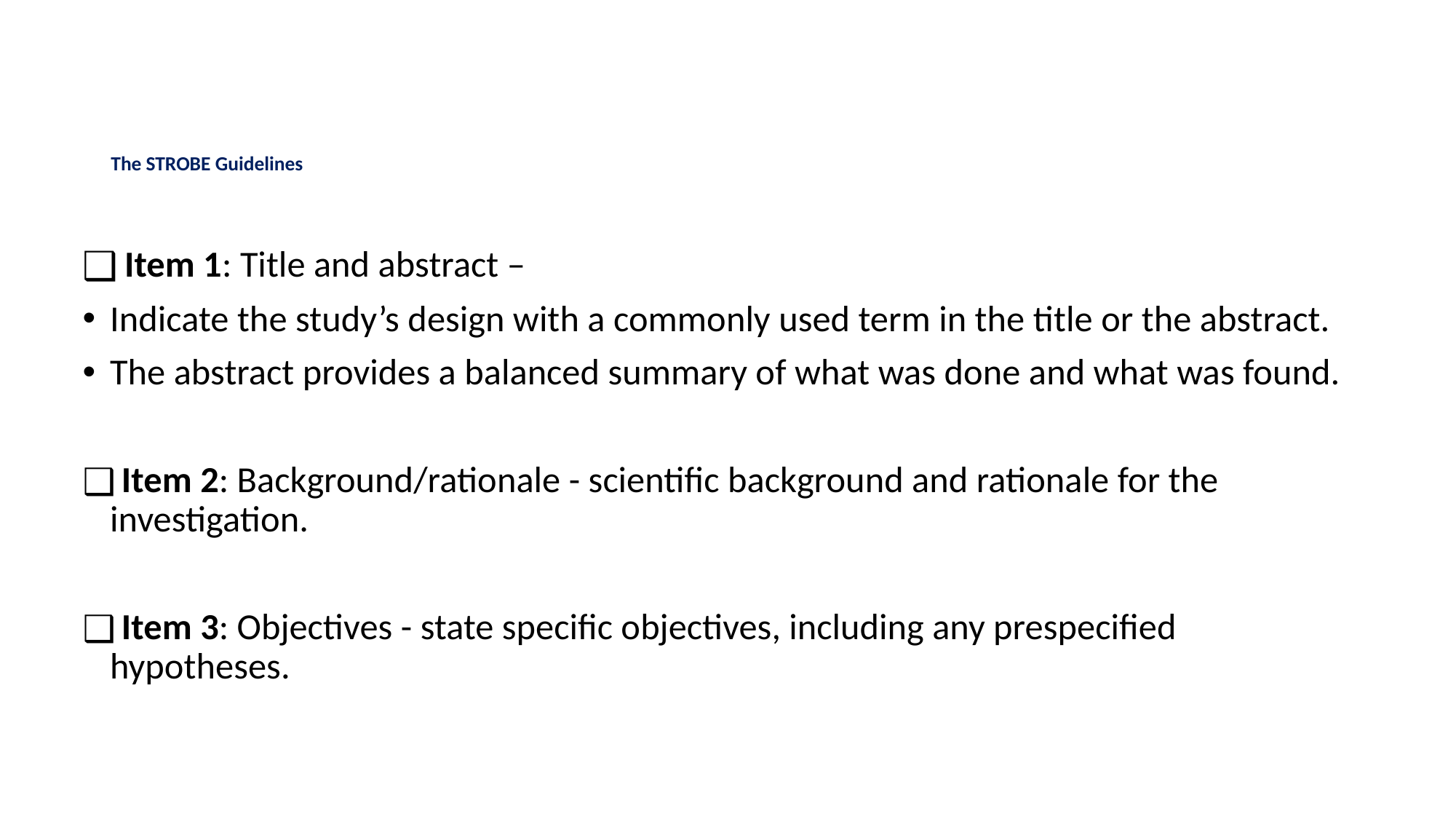

# The STROBE Guidelines
 Item 1: Title and abstract –
Indicate the study’s design with a commonly used term in the title or the abstract.
The abstract provides a balanced summary of what was done and what was found.

 Item 2: Background/rationale - scientific background and rationale for the investigation.

 Item 3: Objectives - state specific objectives, including any prespecified hypotheses.